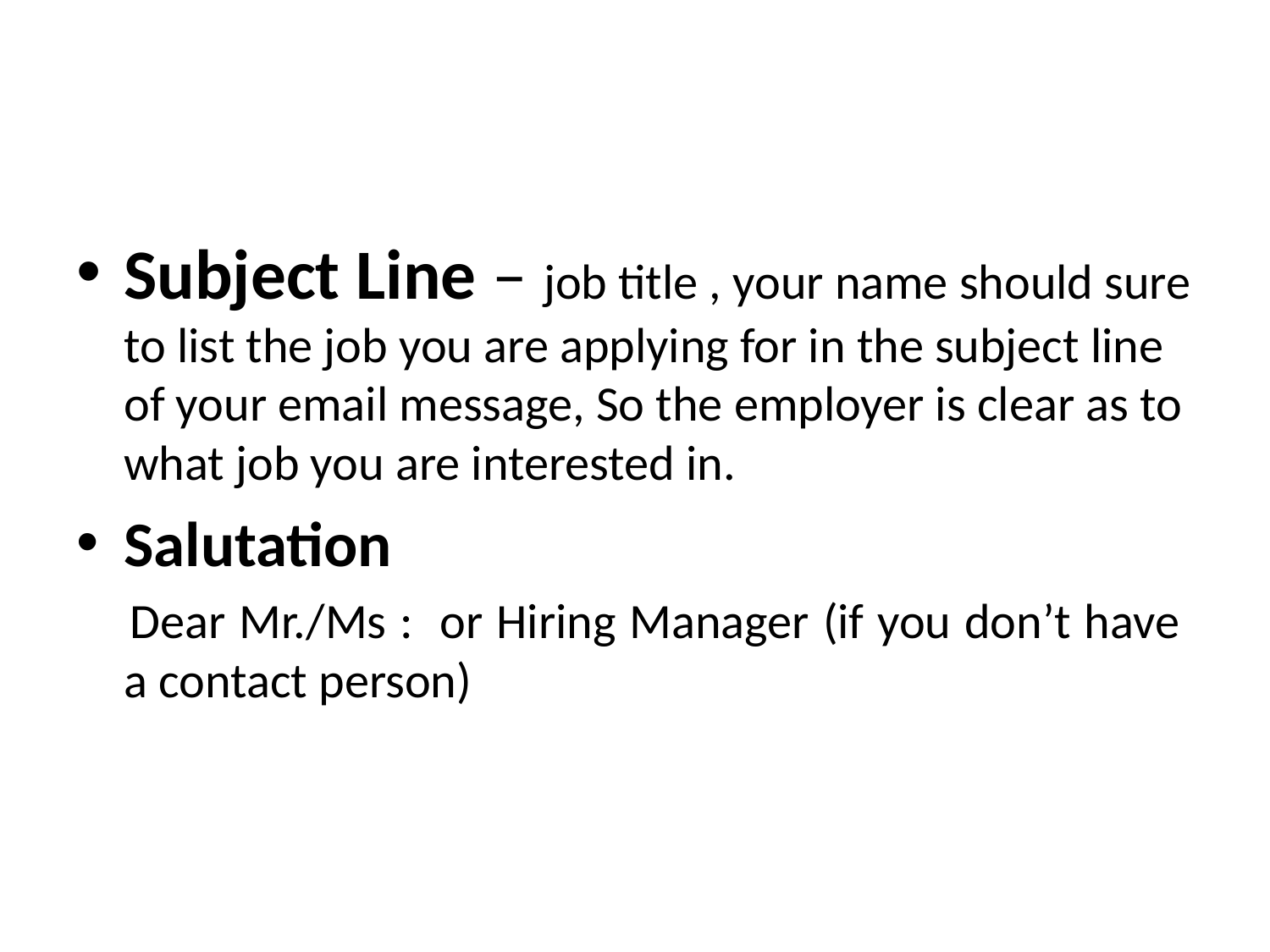

#
Subject Line – job title , your name should sure to list the job you are applying for in the subject line of your email message, So the employer is clear as to what job you are interested in.
Salutation
    Dear Mr./Ms :  or Hiring Manager (if you don’t have  a contact person)